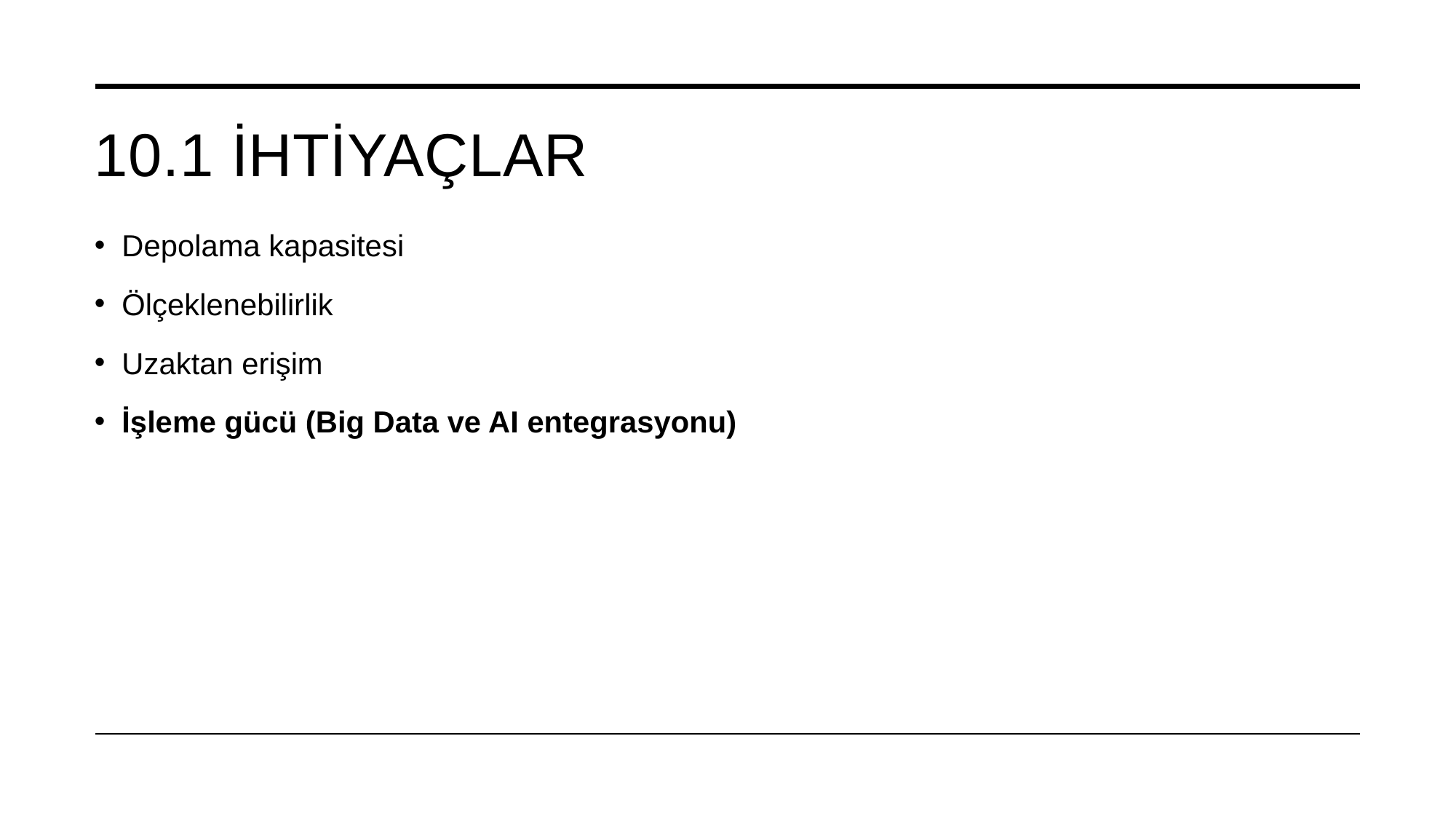

# 10.1 İHTİYAÇLAR
Depolama kapasitesi
Ölçeklenebilirlik
Uzaktan erişim
İşleme gücü (Big Data ve AI entegrasyonu)